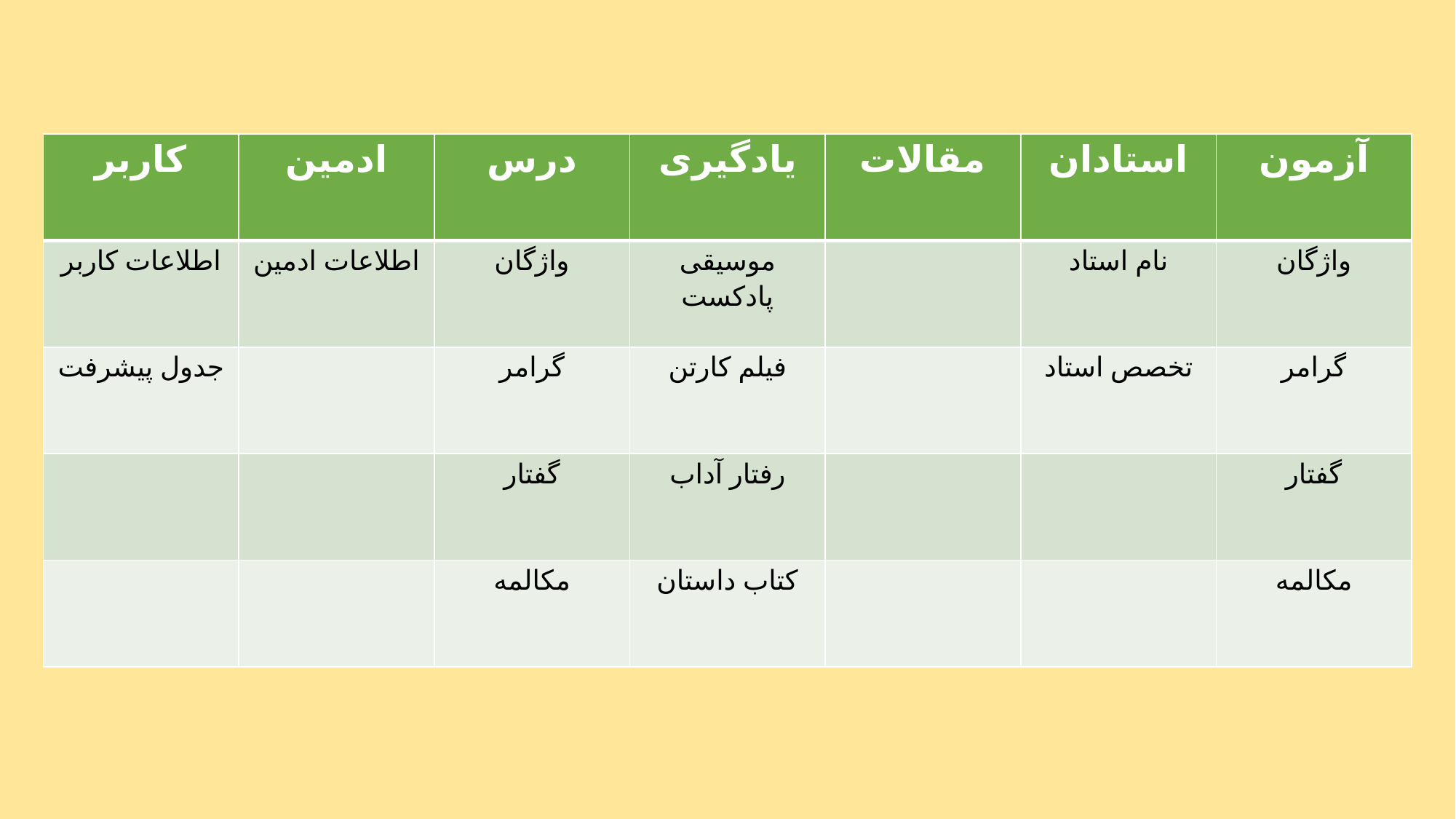

| کاربر | ادمین | درس | یادگیری | مقالات | استادان | آزمون |
| --- | --- | --- | --- | --- | --- | --- |
| اطلاعات کاربر | اطلاعات ادمین | واژگان | موسیقی پادکست |  | نام استاد | واژگان |
| جدول پیشرفت |  | گرامر | فیلم کارتن |  | تخصص استاد | گرامر |
|  |  | گفتار | رفتار آداب |  |  | گفتار |
|  |  | مکالمه | کتاب داستان |  |  | مکالمه |
#